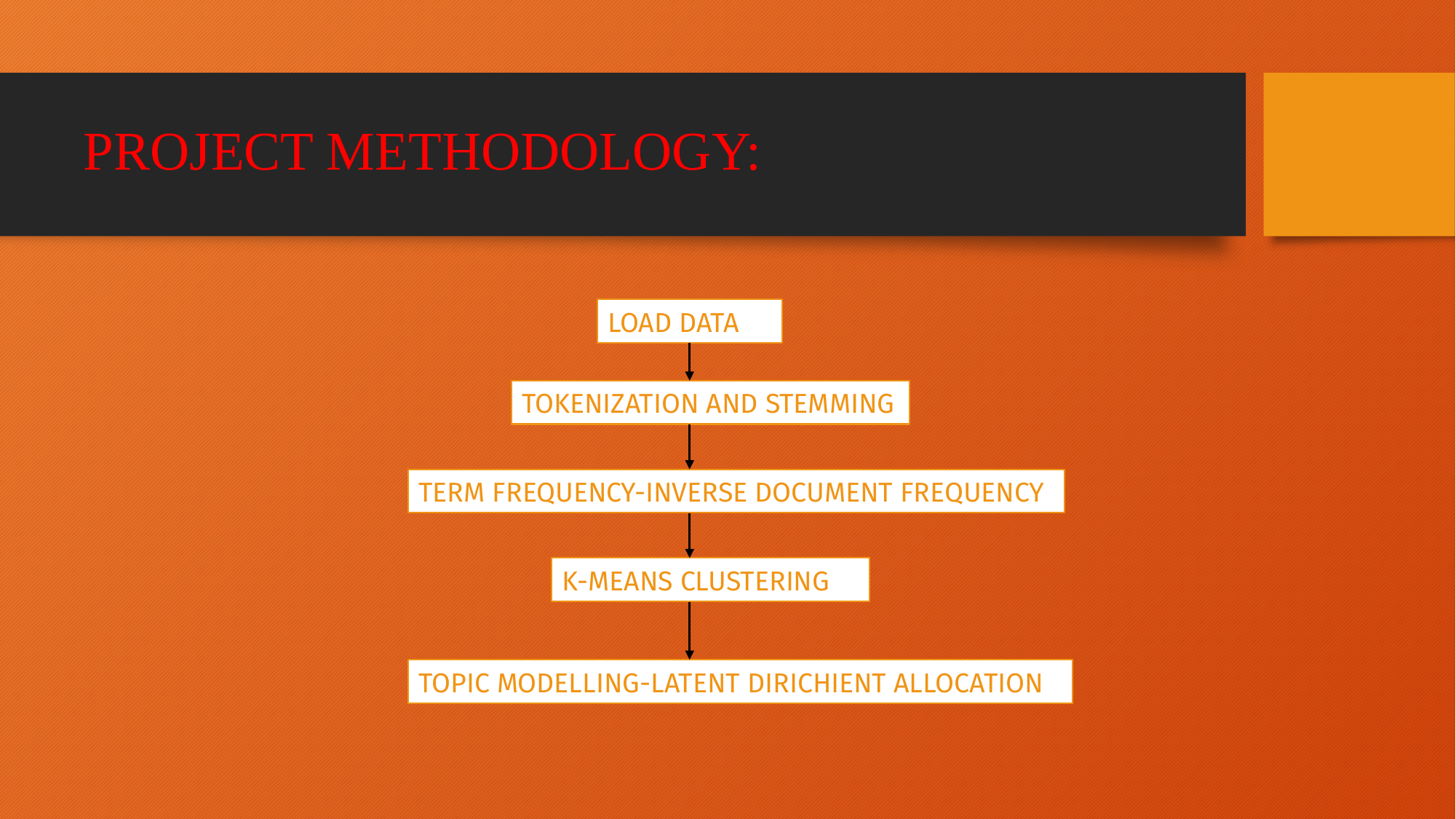

# PROJECT METHODOLOGY:

LOAD DATA
TOKENIZATION AND STEMMING
TERM FREQUENCY-INVERSE DOCUMENT FREQUENCY
K-MEANS CLUSTERING
TOPIC MODELLING-LATENT DIRICHIENT ALLOCATION